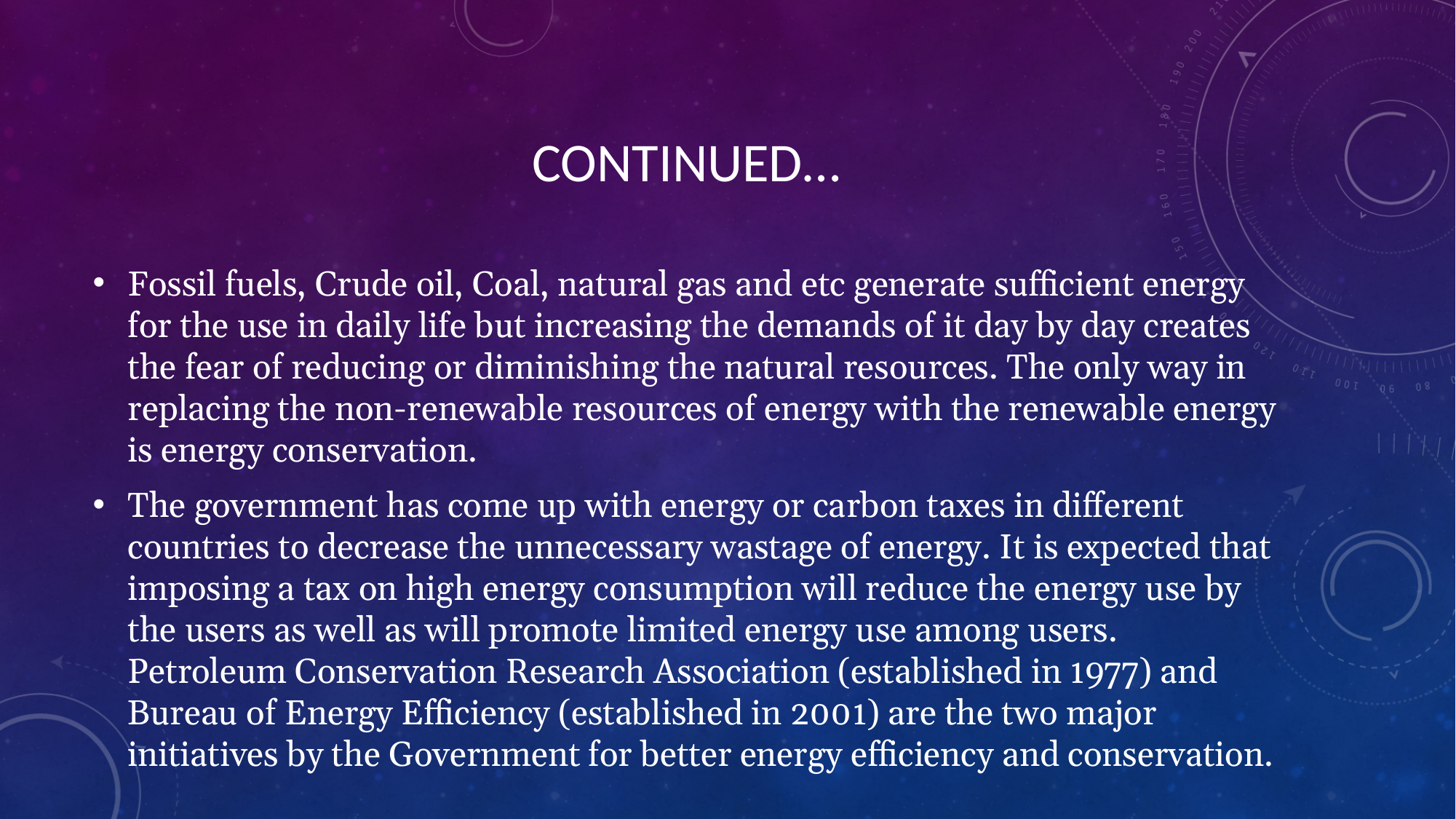

# Continued…
Fossil fuels, Crude oil, Coal, natural gas and etc generate sufficient energy for the use in daily life but increasing the demands of it day by day creates the fear of reducing or diminishing the natural resources. The only way in replacing the non-renewable resources of energy with the renewable energy is energy conservation.
The government has come up with energy or carbon taxes in different countries to decrease the unnecessary wastage of energy. It is expected that imposing a tax on high energy consumption will reduce the energy use by the users as well as will promote limited energy use among users. Petroleum Conservation Research Association (established in 1977) and Bureau of Energy Efficiency (established in 2001) are the two major initiatives by the Government for better energy efficiency and conservation.